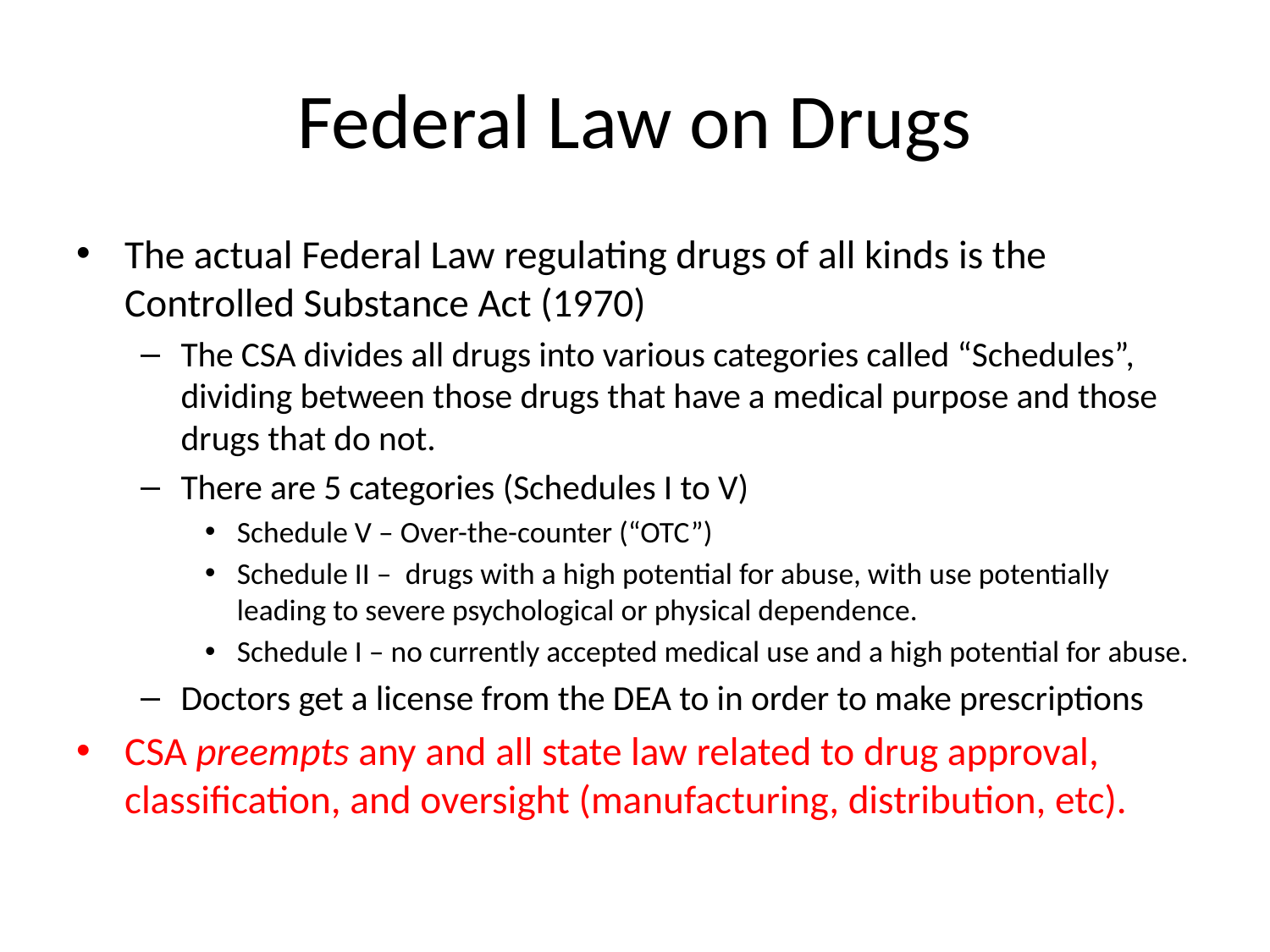

# Federal Law on Drugs
The actual Federal Law regulating drugs of all kinds is the Controlled Substance Act (1970)
The CSA divides all drugs into various categories called “Schedules”, dividing between those drugs that have a medical purpose and those drugs that do not.
There are 5 categories (Schedules I to V)
Schedule V – Over-the-counter (“OTC”)
Schedule II –  drugs with a high potential for abuse, with use potentially leading to severe psychological or physical dependence.
Schedule I – no currently accepted medical use and a high potential for abuse.
Doctors get a license from the DEA to in order to make prescriptions
CSA preempts any and all state law related to drug approval, classification, and oversight (manufacturing, distribution, etc).